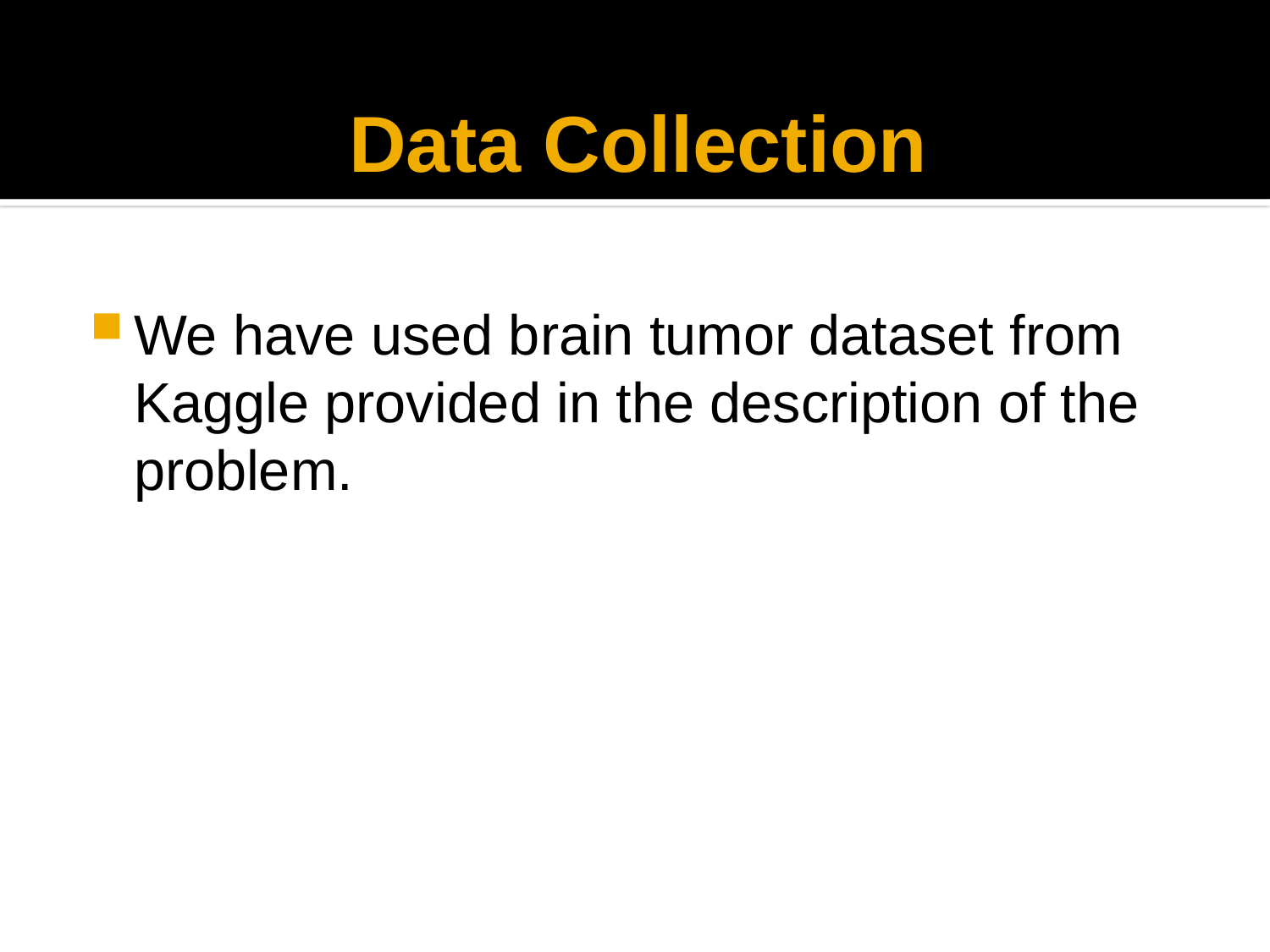

# Data Collection
We have used brain tumor dataset from Kaggle provided in the description of the problem.